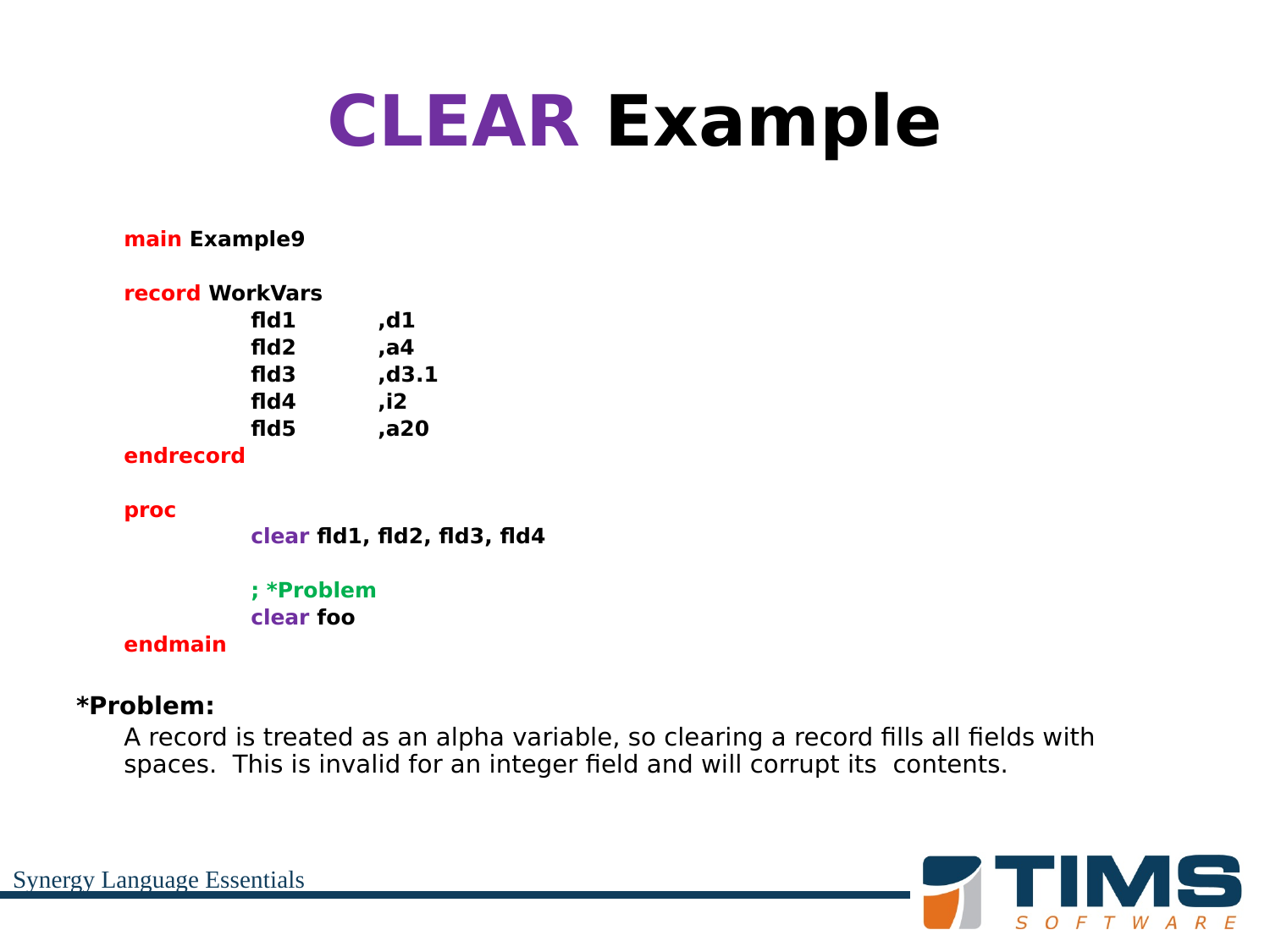

# CLEAR Example
	main Example9

	record WorkVars
		fld1	,d1
		fld2	,a4
		fld3	,d3.1
		fld4	,i2
		fld5	,a20
	endrecord

	proc
		clear fld1, fld2, fld3, fld4

		; *Problem
		clear foo
	endmain

*Problem:
	A record is treated as an alpha variable, so clearing a record fills all fields with spaces.  This is invalid for an integer field and will corrupt its  contents.
Synergy Language Essentials